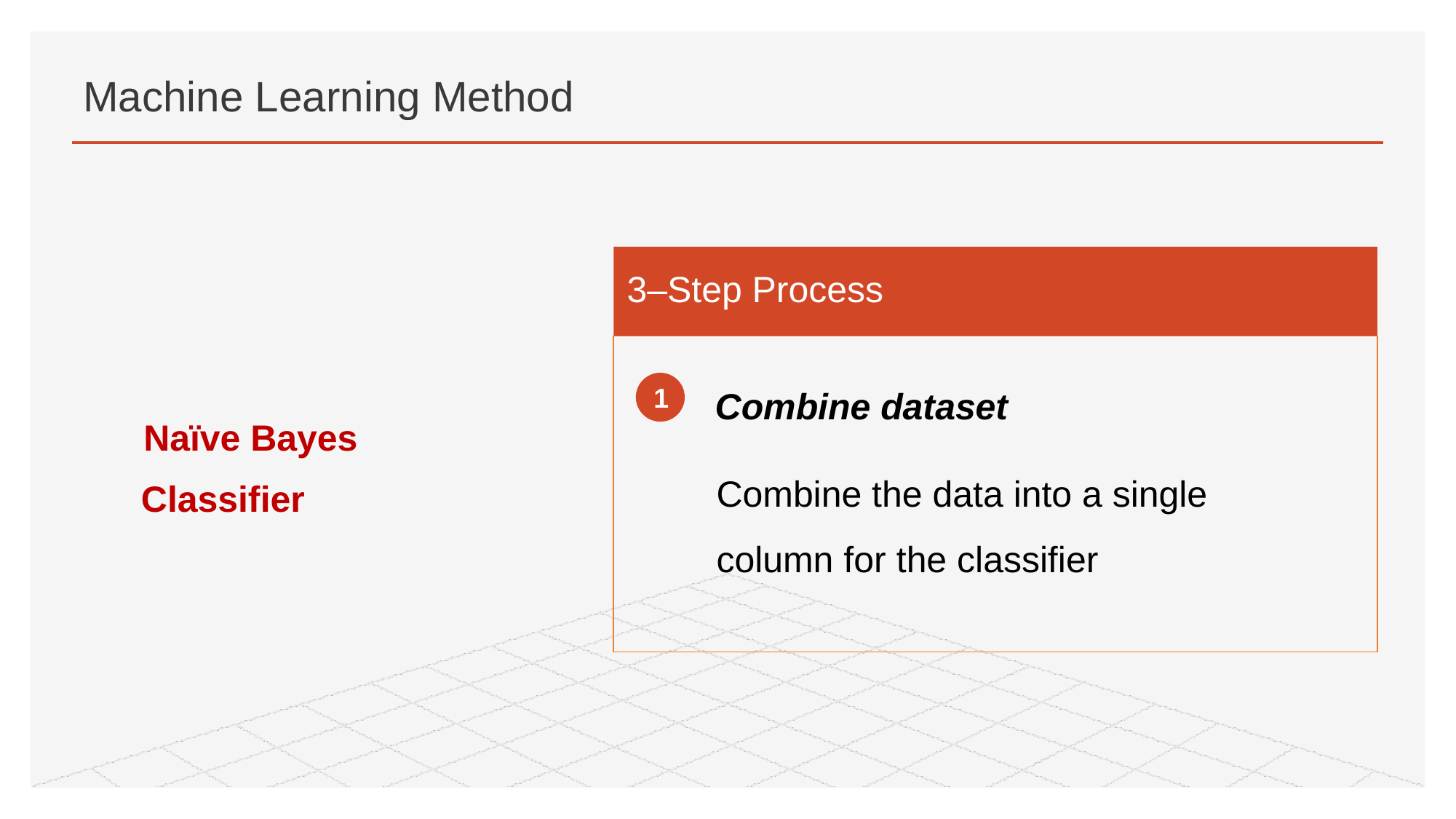

# Machine Learning Method
Naïve Bayes Classifier
3–Step Process

Combine dataset

1
Combine the data into a single column for the classifier